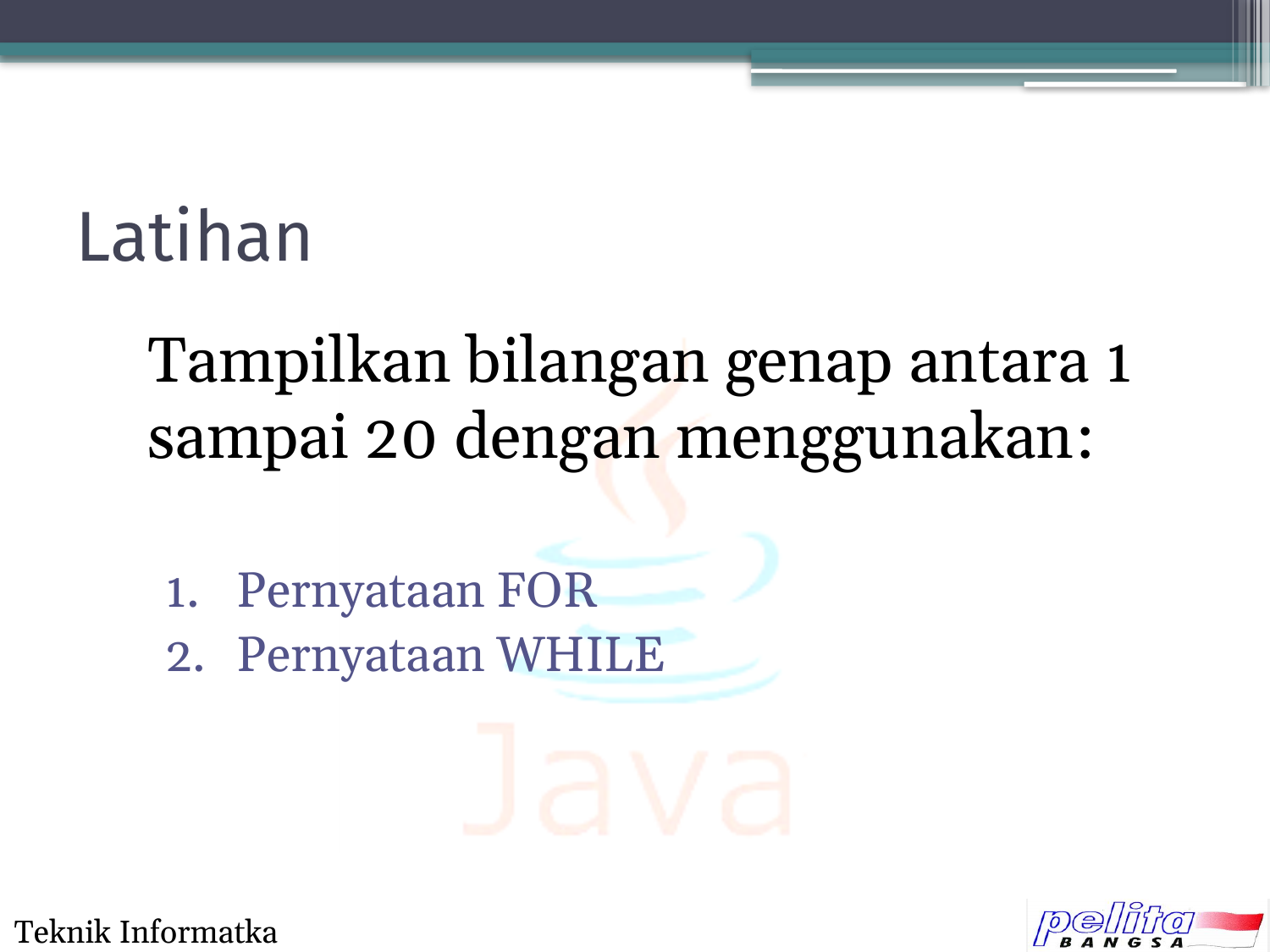

# Latihan
	Tampilkan bilangan genap antara 1 sampai 20 dengan menggunakan:

Pernyataan FOR
Pernyataan WHILE